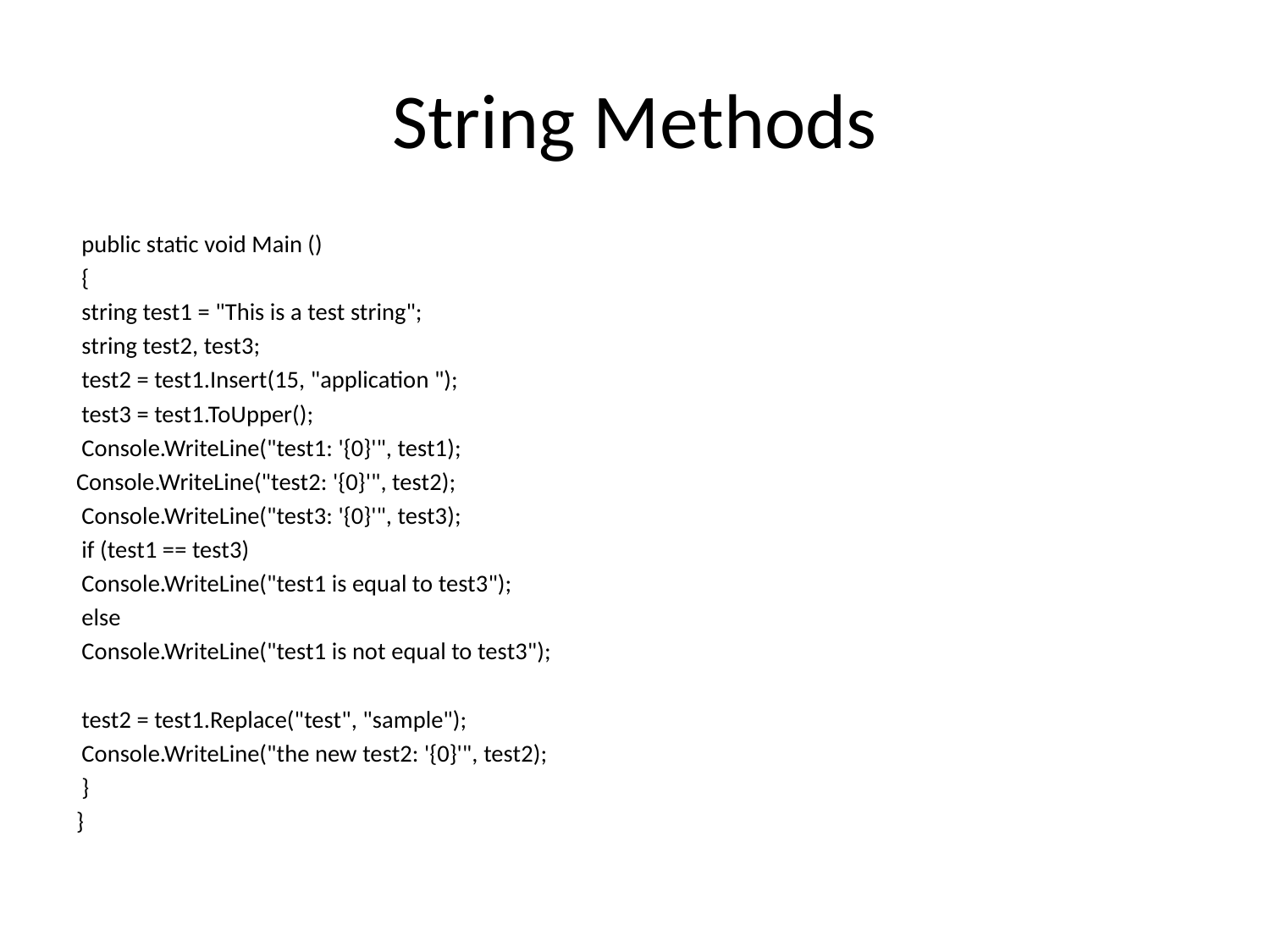

# String Methods
 public static void Main ()
 {
 string test1 = "This is a test string";
 string test2, test3;
 test2 = test1.Insert(15, "application ");
 test3 = test1.ToUpper();
 Console.WriteLine("test1: '{0}'", test1);
Console.WriteLine("test2: '{0}'", test2);
 Console.WriteLine("test3: '{0}'", test3);
 if (test1 == test3)
 Console.WriteLine("test1 is equal to test3");
 else
 Console.WriteLine("test1 is not equal to test3");

 test2 = test1.Replace("test", "sample");
 Console.WriteLine("the new test2: '{0}'", test2);
 }
}